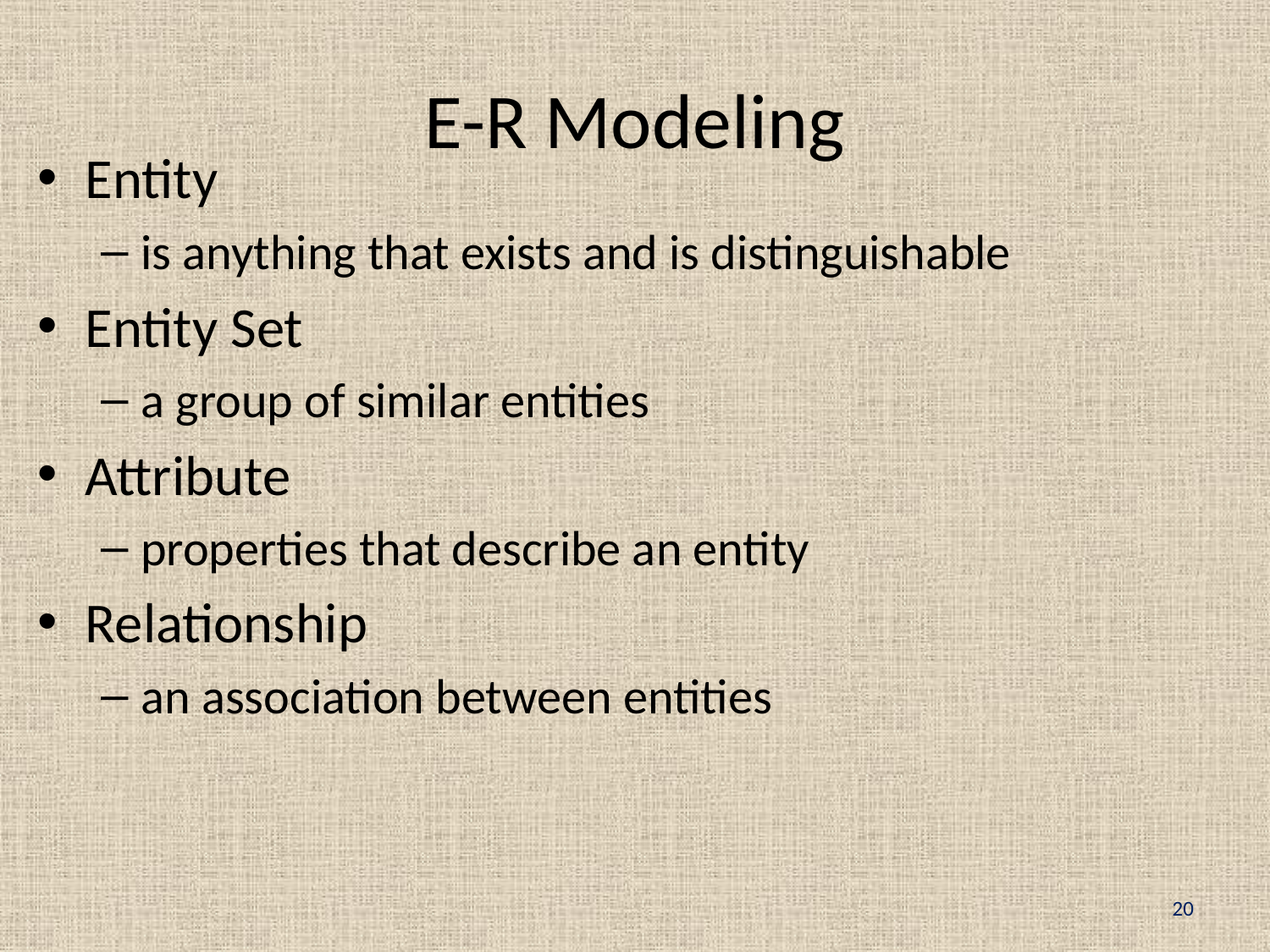

# E-R Modeling
Entity
is anything that exists and is distinguishable
Entity Set
a group of similar entities
Attribute
properties that describe an entity
Relationship
an association between entities

20